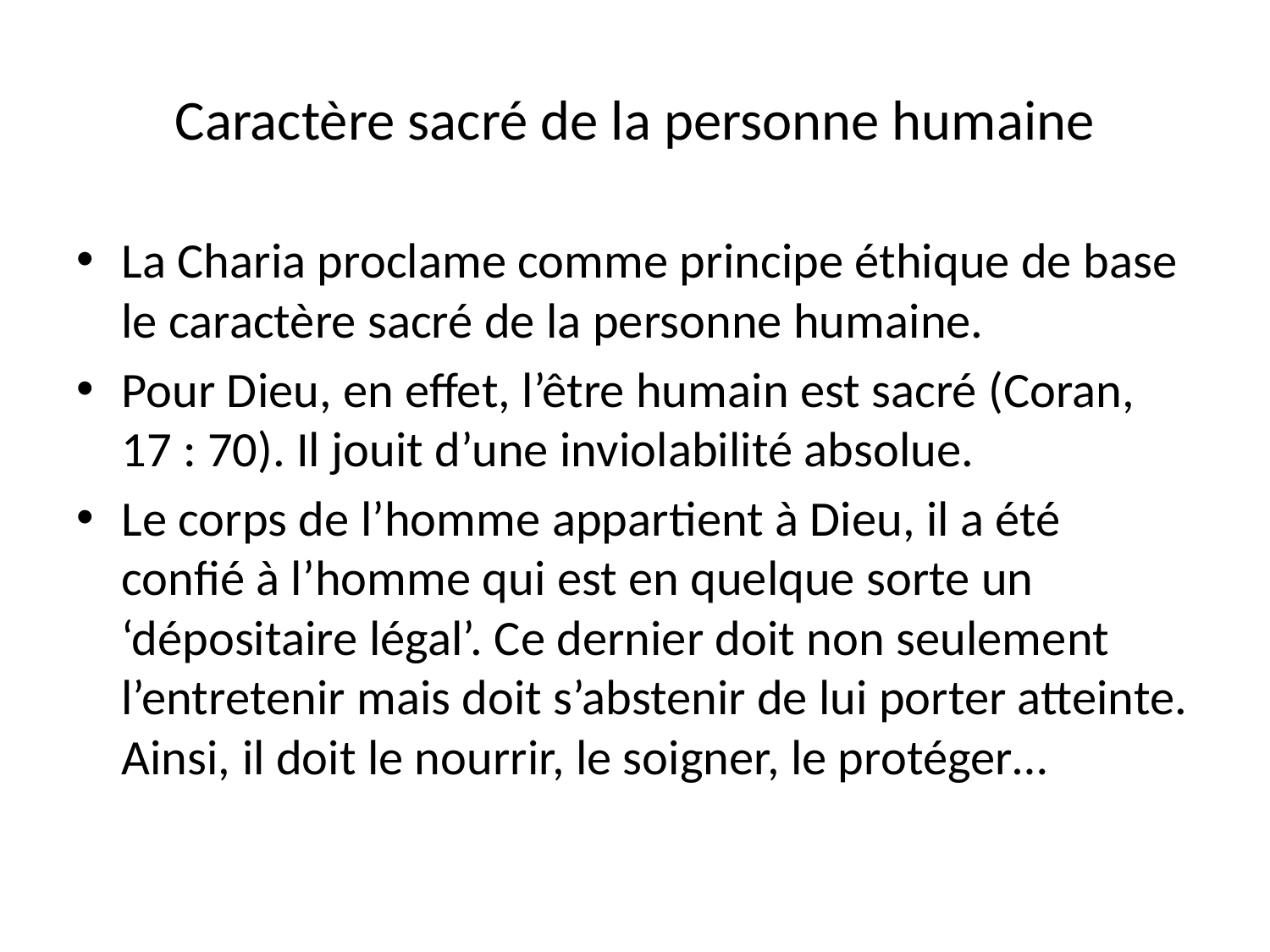

# Caractère sacré de la personne humaine
La Charia proclame comme principe éthique de base le caractère sacré de la personne humaine.
Pour Dieu, en effet, l’être humain est sacré (Coran, 17 : 70). Il jouit d’une inviolabilité absolue.
Le corps de l’homme appartient à Dieu, il a été confié à l’homme qui est en quelque sorte un ‘dépositaire légal’. Ce dernier doit non seulement l’entretenir mais doit s’abstenir de lui porter atteinte. Ainsi, il doit le nourrir, le soigner, le protéger…